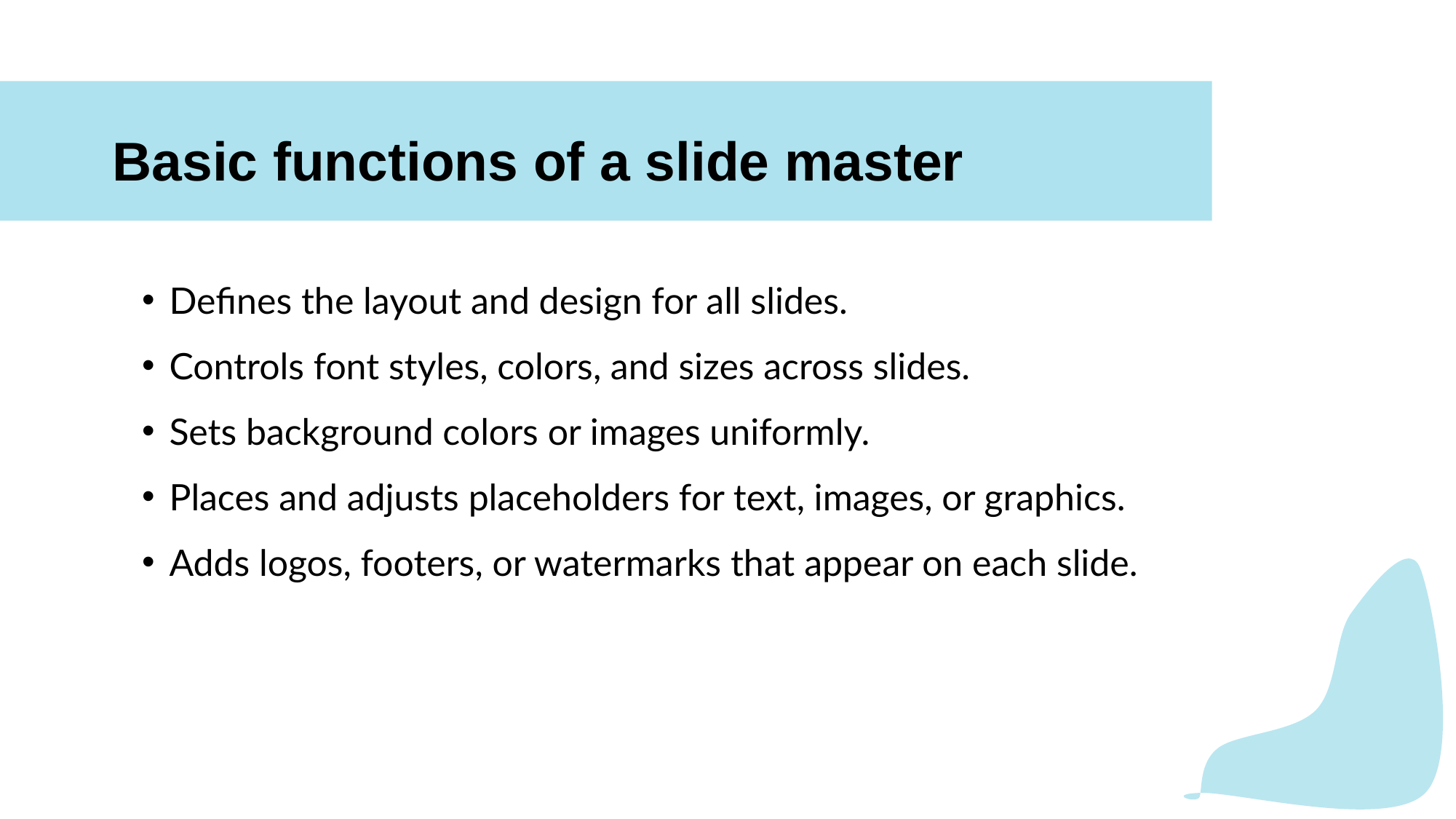

# Basic functions of a slide master

Defines the layout and design for all slides.
Controls font styles, colors, and sizes across slides.
Sets background colors or images uniformly.
Places and adjusts placeholders for text, images, or graphics.
Adds logos, footers, or watermarks that appear on each slide.